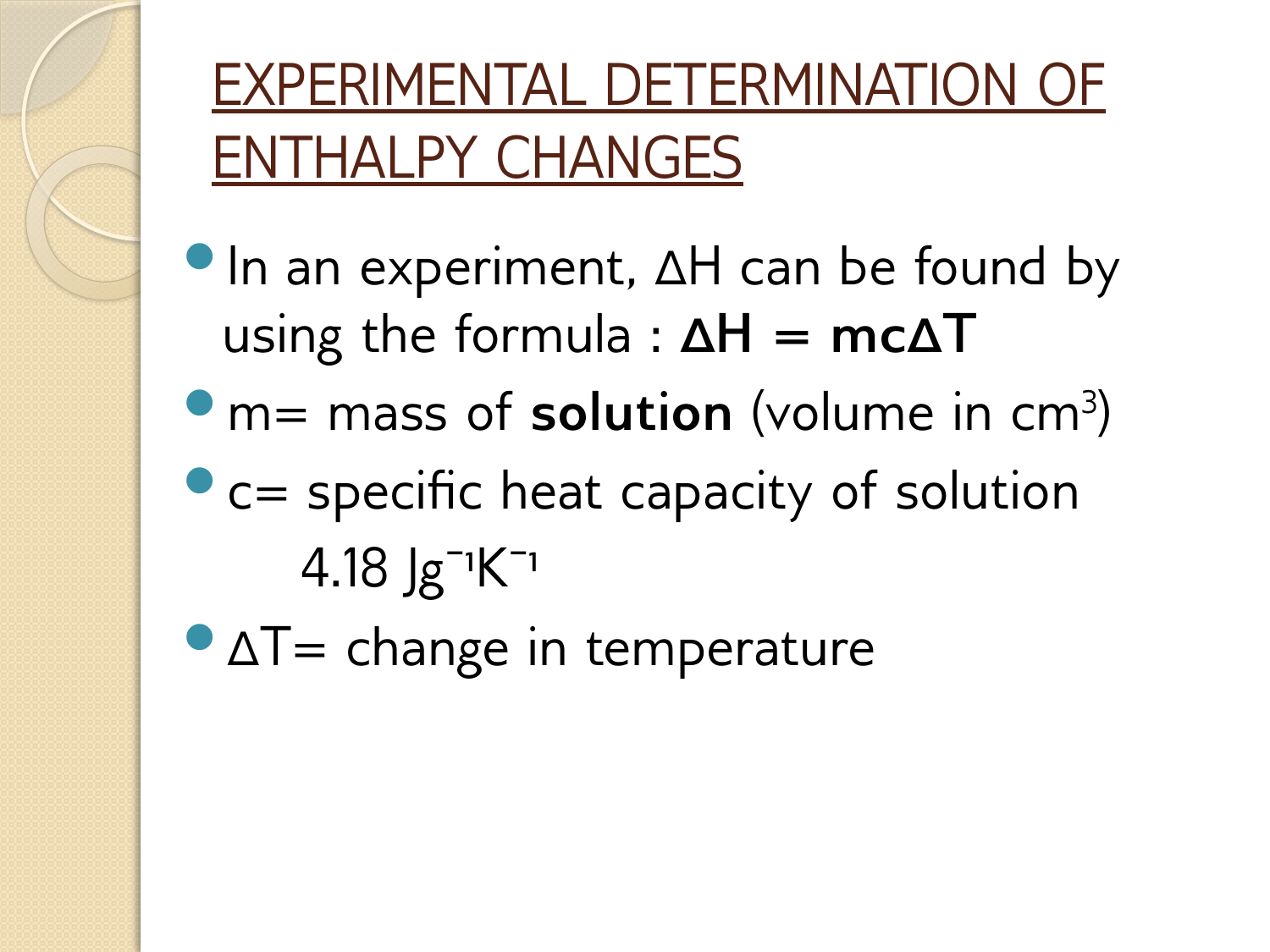

# EXPERIMENTAL DETERMINATION OF ENTHALPY CHANGES
In an experiment, ∆H can be found by using the formula : ∆H = mc∆T
m= mass of solution (volume in cm3)
c= specific heat capacity of solution
       4.18 Jg⁻¹K⁻¹
∆T= change in temperature